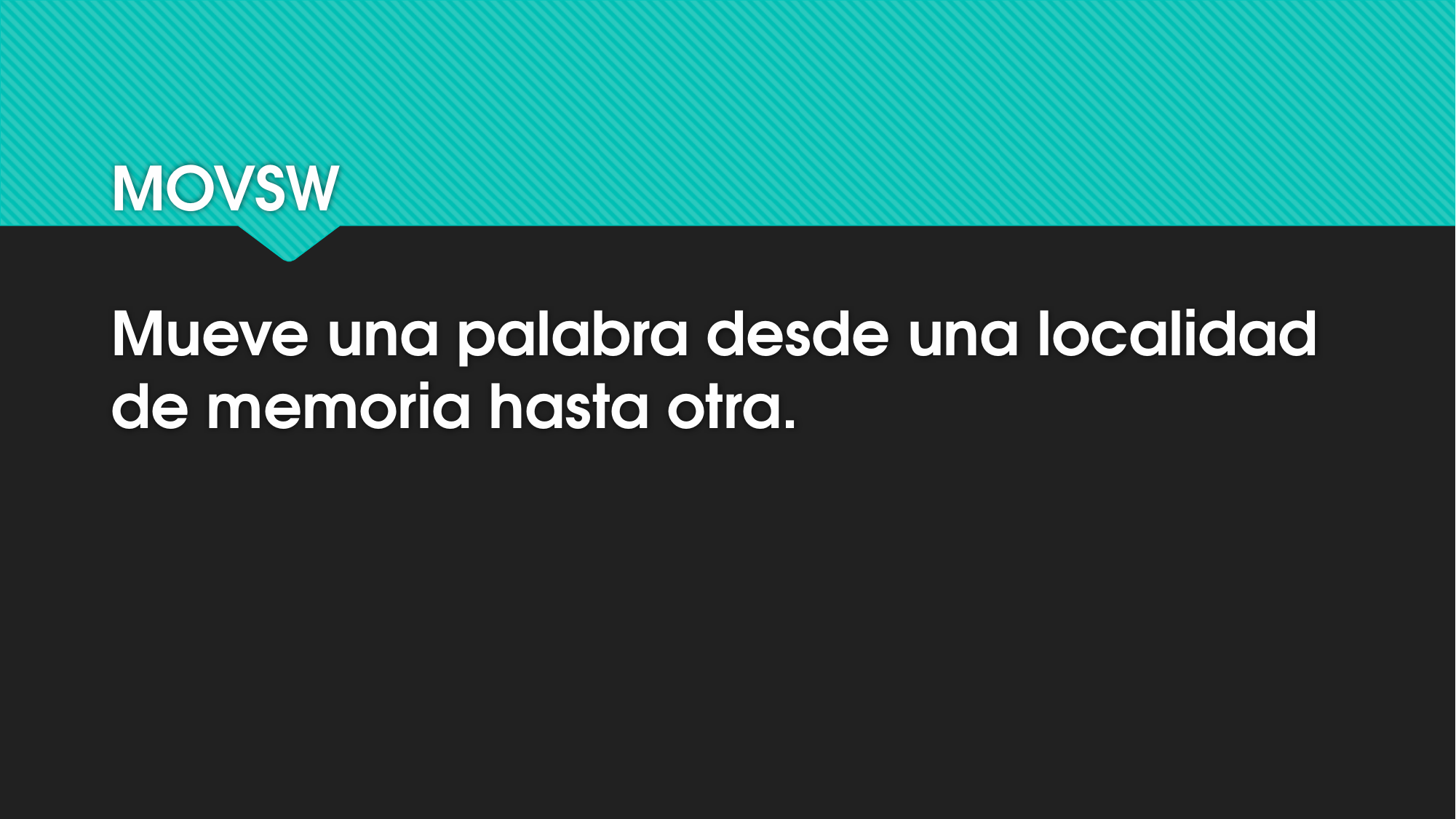

# MOVSW Mueve una palabra desde una localidad de memoria hasta otra.